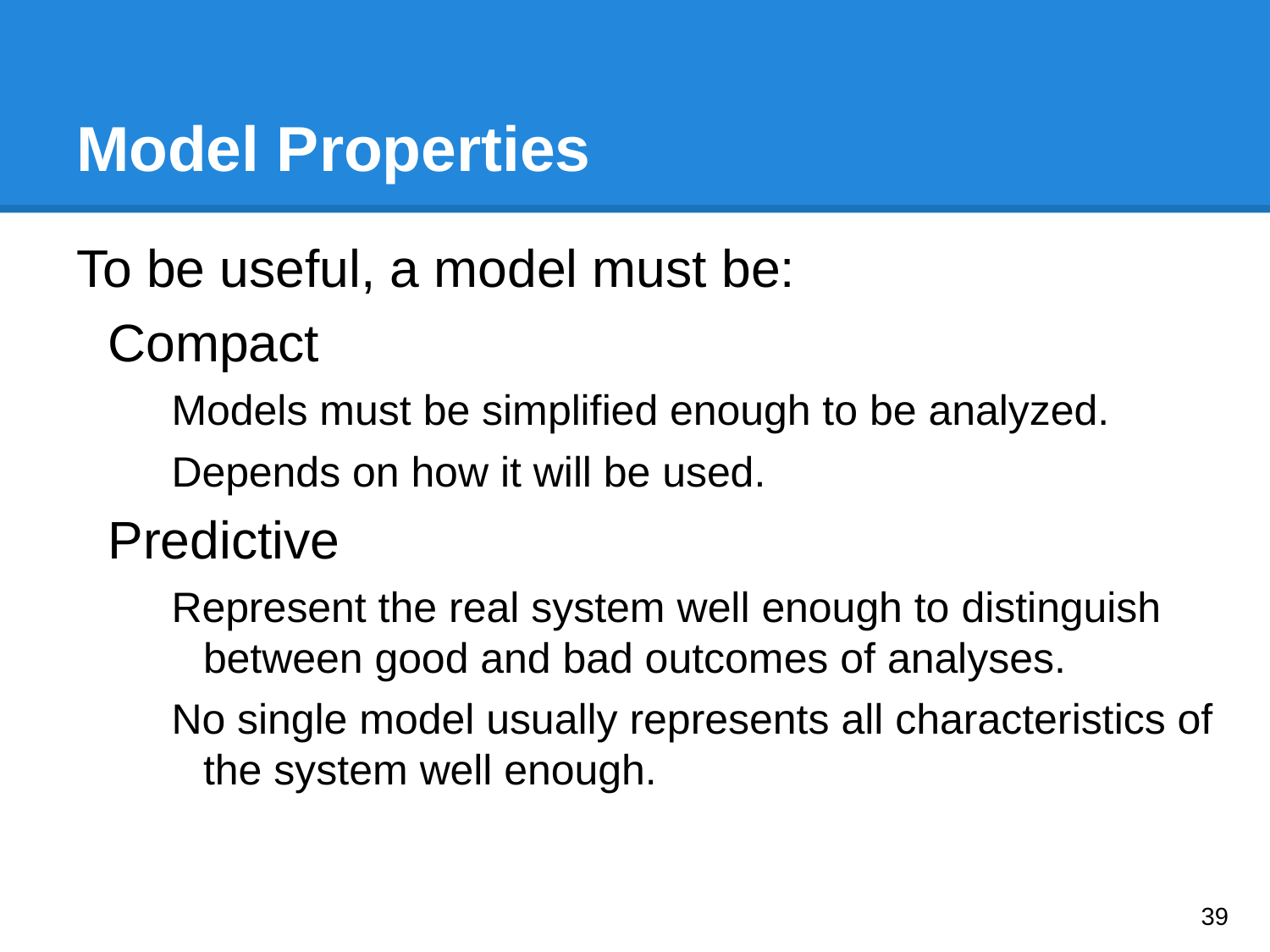

# Model Properties
To be useful, a model must be:
Compact
Models must be simplified enough to be analyzed.
Depends on how it will be used.
Predictive
Represent the real system well enough to distinguish between good and bad outcomes of analyses.
No single model usually represents all characteristics of the system well enough.
39